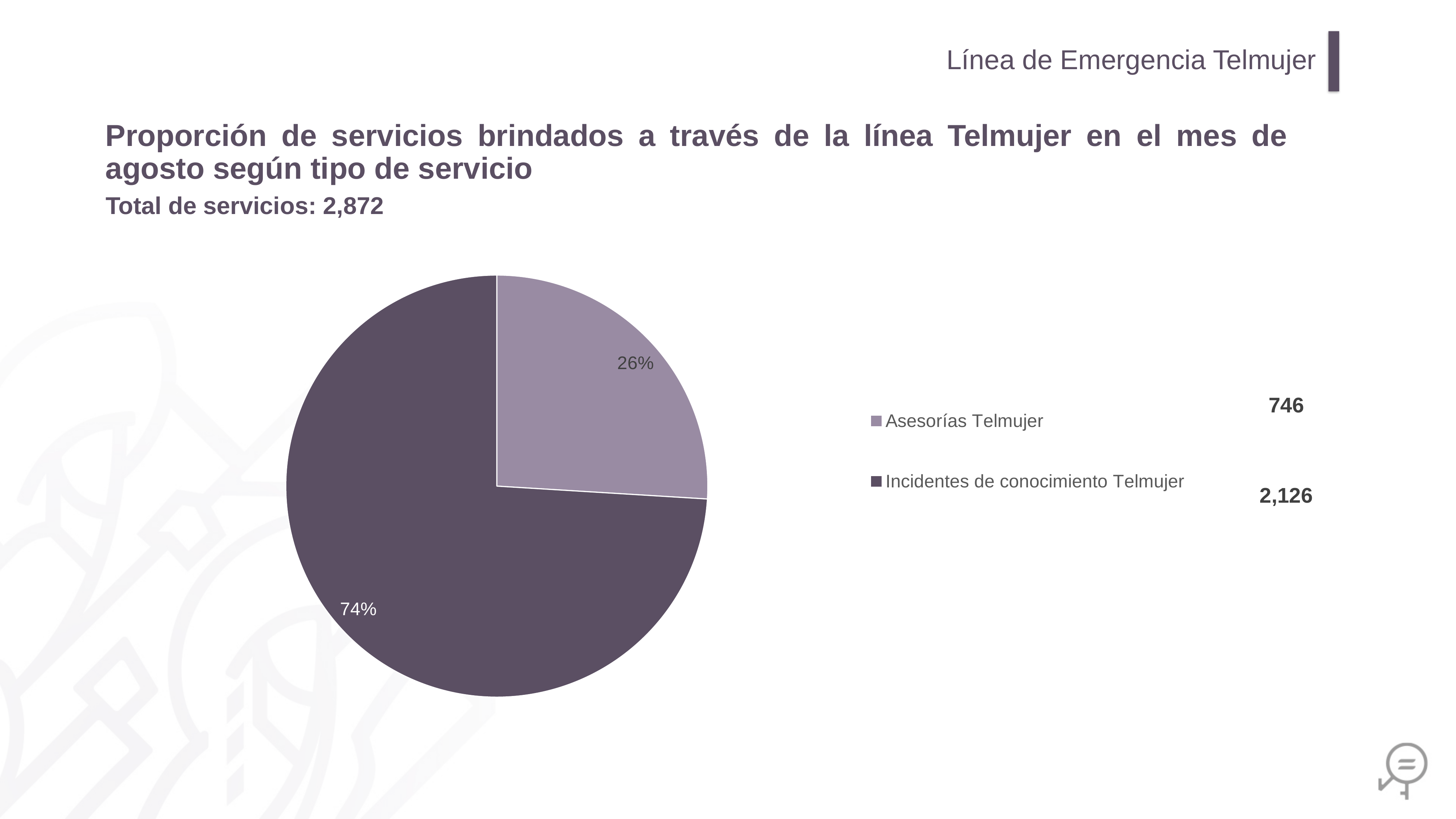

Línea de Emergencia Telmujer
Proporción de servicios brindados a través de la línea Telmujer en el mes de agosto según tipo de servicio
Total de servicios: 2,872

### Chart

| Category |  |
|---|---|
| Asesorías Telmujer | 746.0 |
| Incidentes de conocimiento Telmujer | 2126.0 |
746
2,126